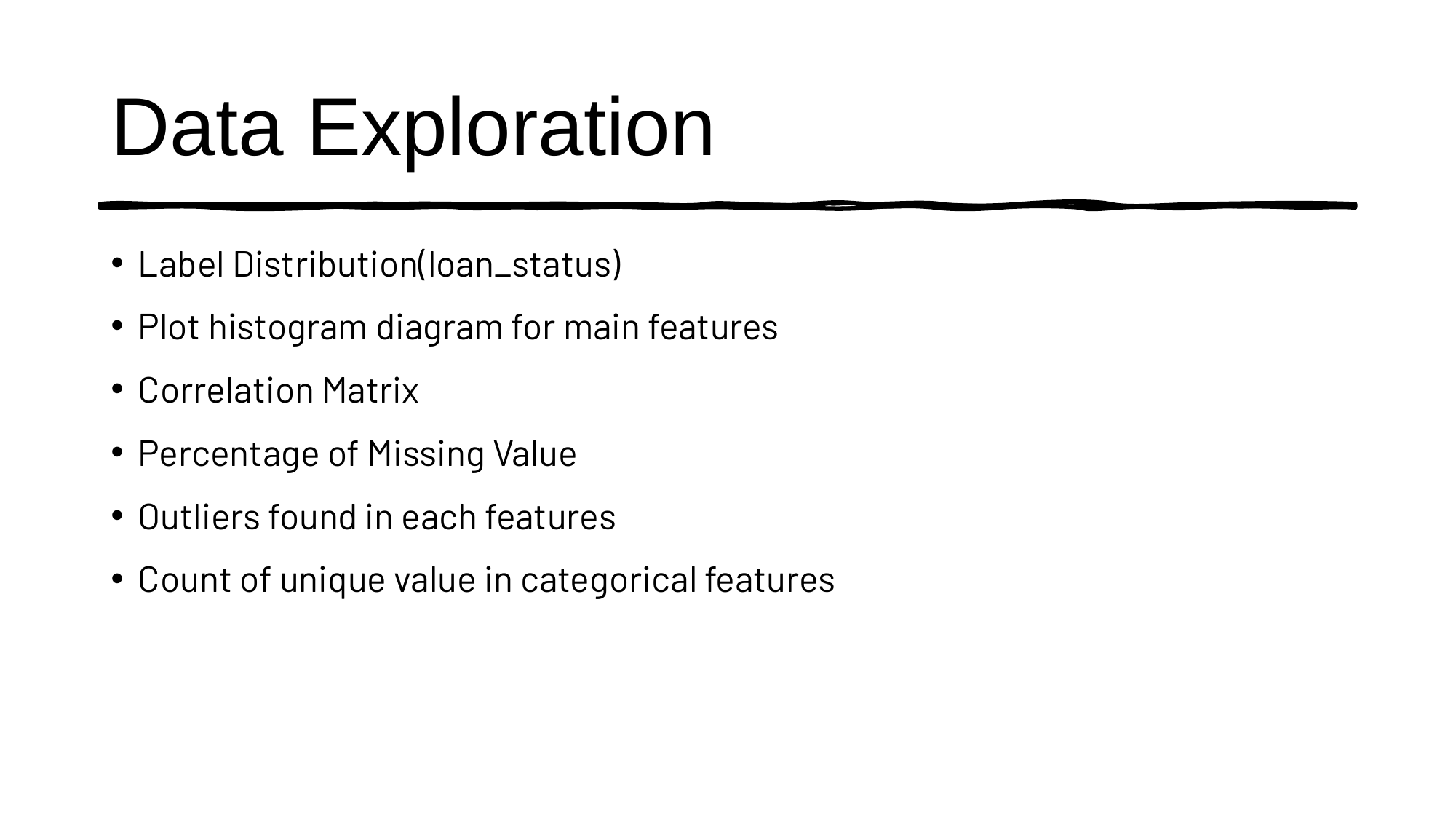

# Data Exploration
Label Distribution(loan_status)
Plot histogram diagram for main features
Correlation Matrix
Percentage of Missing Value
Outliers found in each features
Count of unique value in categorical features